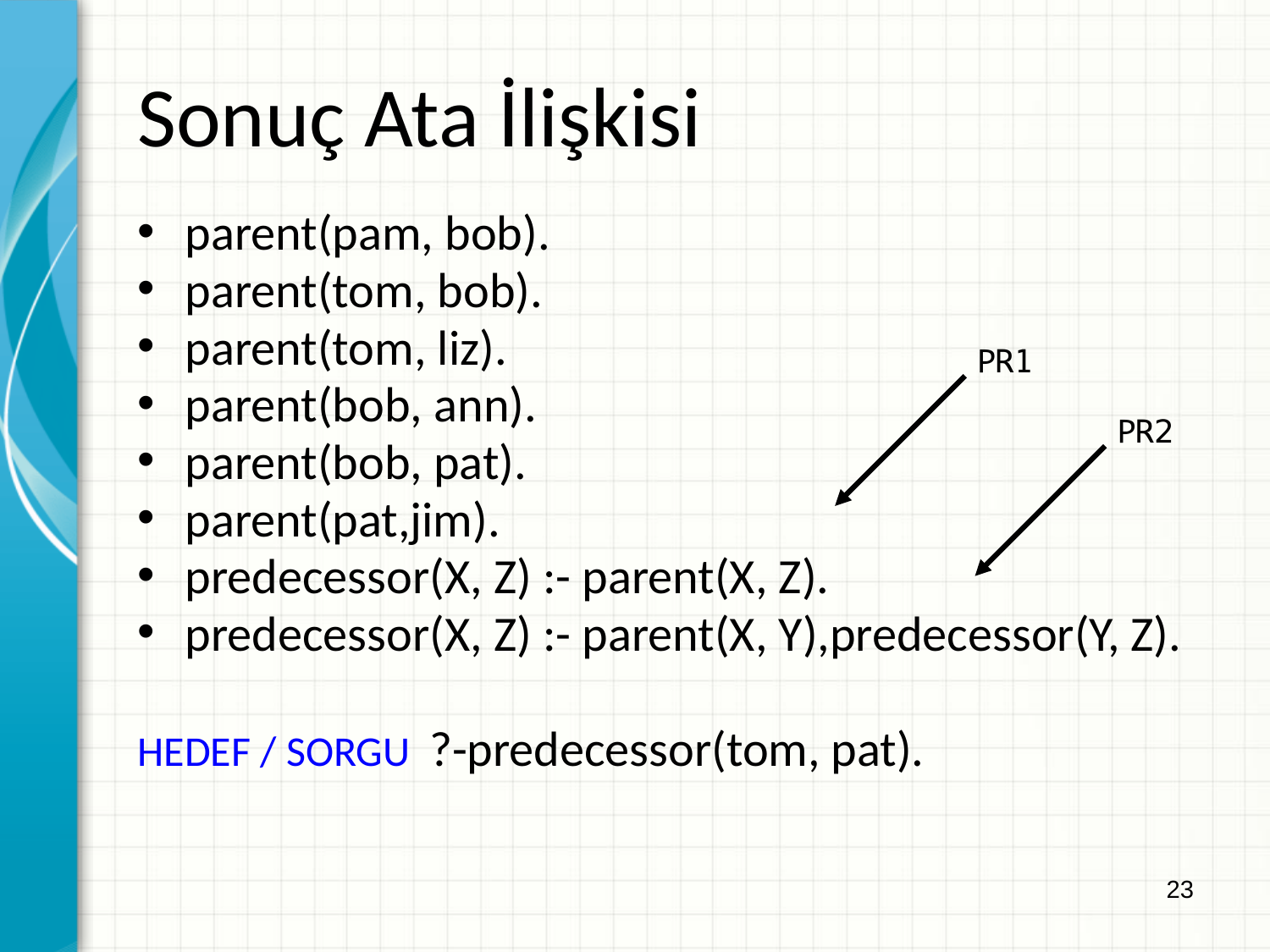

Sonuç Ata İlişkisi
parent(pam, bob).
parent(tom, bob).
parent(tom, liz).
parent(bob, ann).
parent(bob, pat).
parent(pat,jim).
predecessor(X, Z) :- parent(X, Z).
predecessor(X, Z) :- parent(X, Y),predecessor(Y, Z).

HEDEF / SORGU  ?-predecessor(tom, pat).

PR1

PR2

23